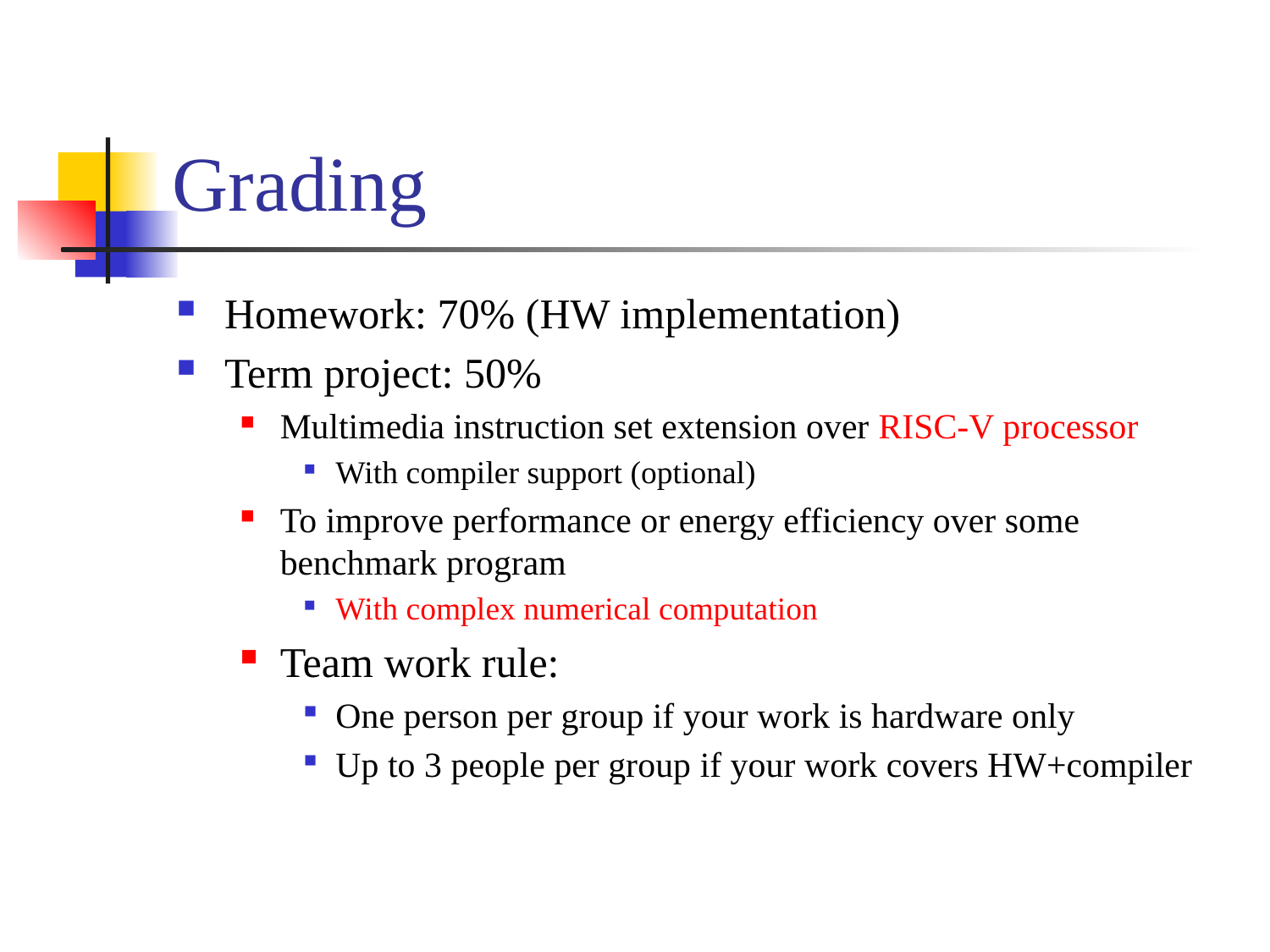

# Grading
Homework: 70% (HW implementation)
Term project: 50%
Multimedia instruction set extension over RISC-V processor
With compiler support (optional)
To improve performance or energy efficiency over some benchmark program
With complex numerical computation
Team work rule:
One person per group if your work is hardware only
Up to 3 people per group if your work covers HW+compiler